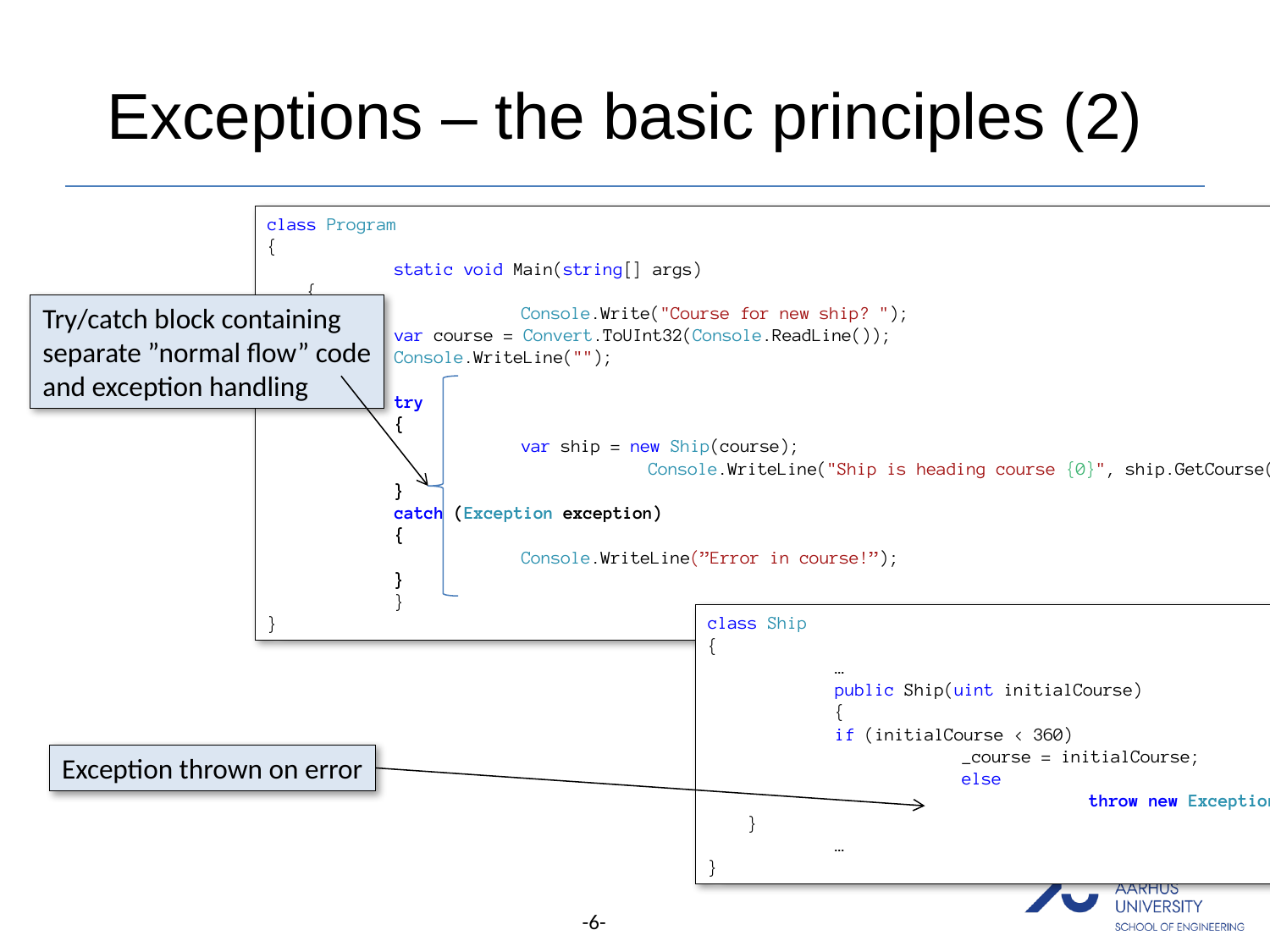

# Exceptions – the basic principles (2)
class Program
{
	static void Main(string[] args)
    {
		Console.Write("Course for new ship? ");
       	var course = Convert.ToUInt32(Console.ReadLine());
       	Console.WriteLine("");

       	try
       	{
       		var ship = new Ship(course);
			Console.WriteLine("Ship is heading course {0}", ship.GetCourse());
       	}
       	catch (Exception exception)
       	{
       		Console.WriteLine(”Error in course!”);
       	}
	}
}
Try/catch block containing
separate ”normal flow” code
and exception handling

class Ship
{
	…
	public Ship(uint initialCourse)
   	{
    	if (initialCourse < 360)
       		_course = initialCourse;
		else
			throw new Exception();
    }
	…
}
Exception thrown on error